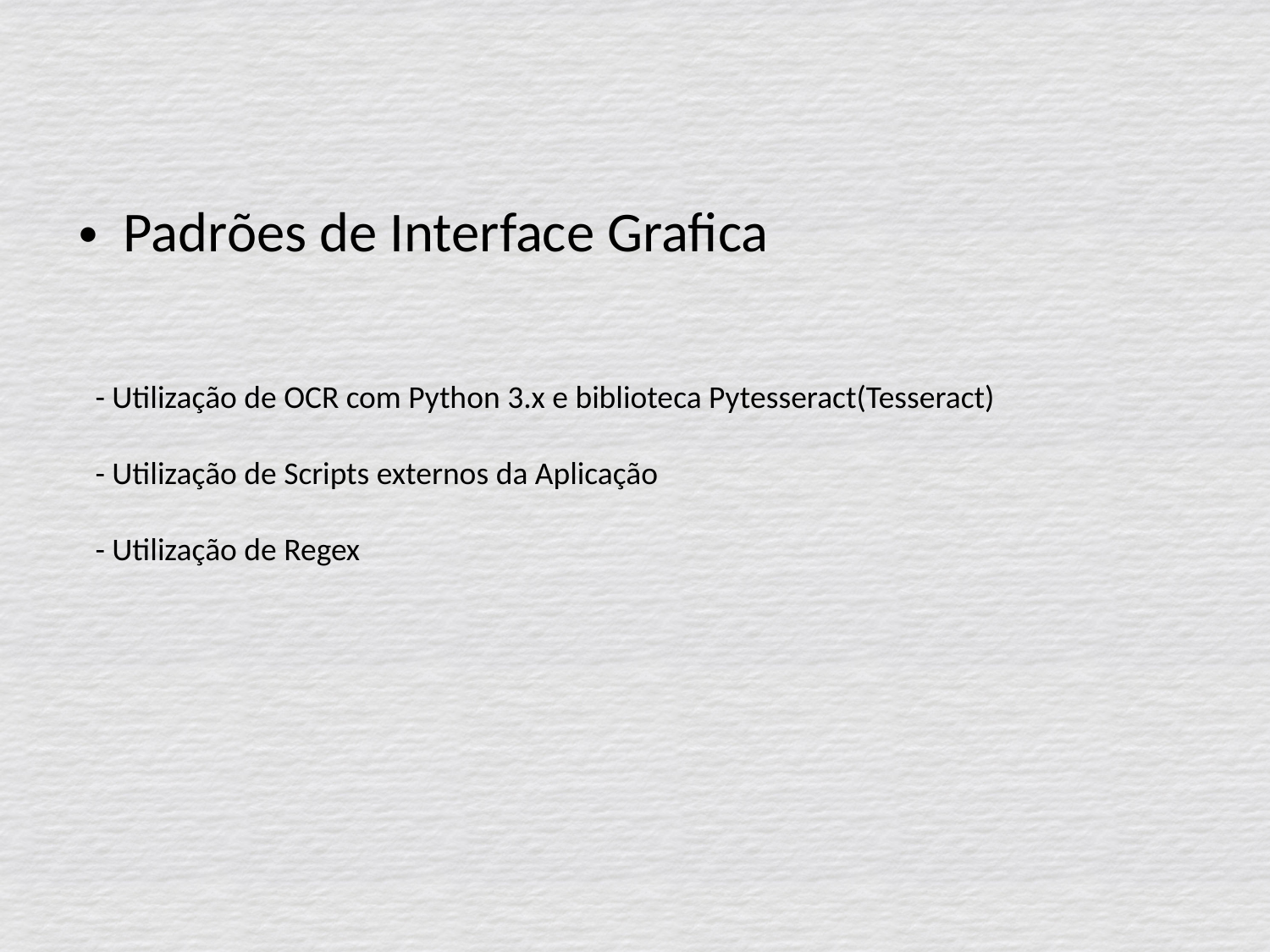

Padrões de Interface Grafica
- Utilização de OCR com Python 3.x e biblioteca Pytesseract(Tesseract)
- Utilização de Scripts externos da Aplicação
- Utilização de Regex